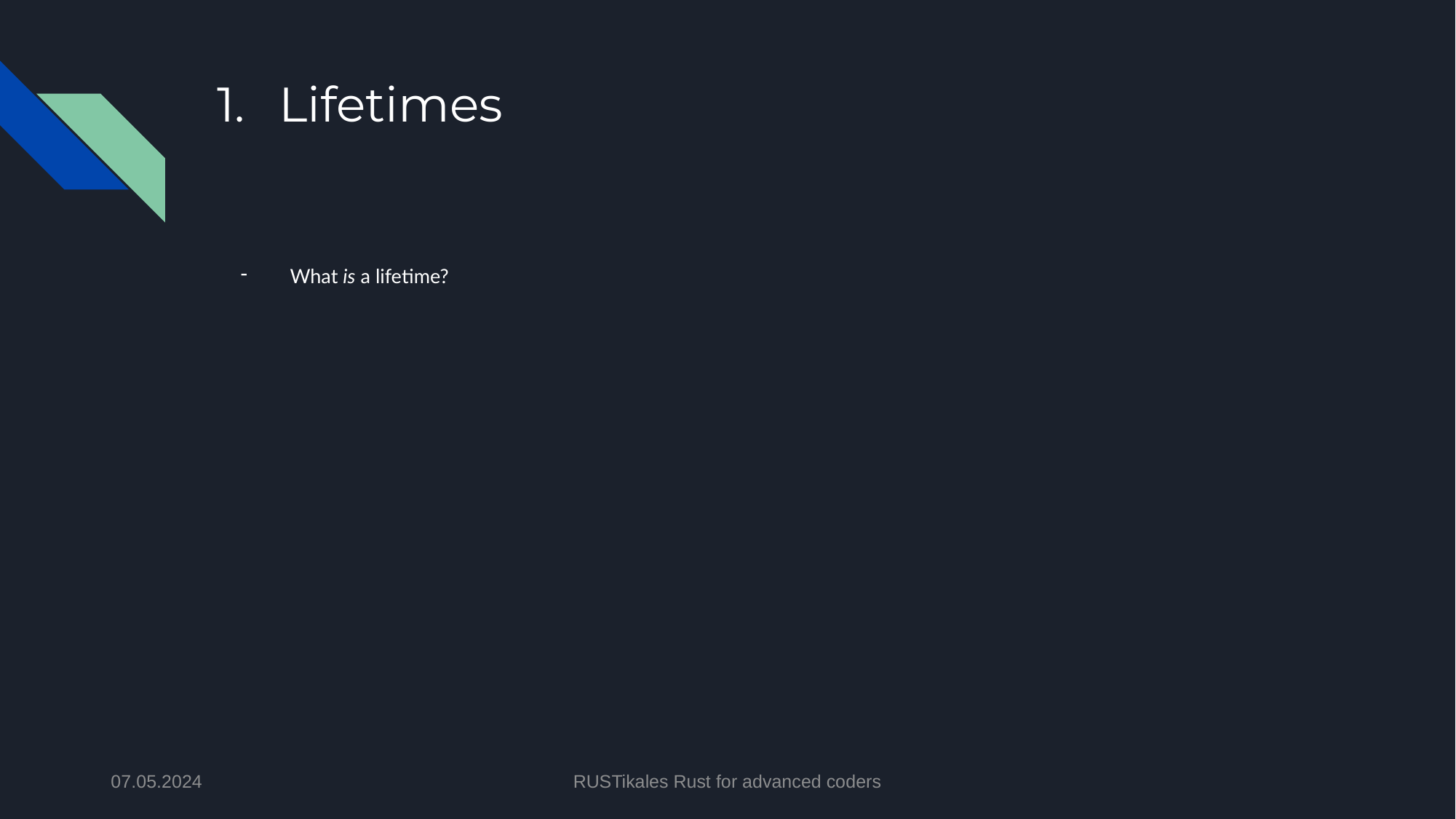

# Lifetimes
What is a lifetime?
07.05.2024
RUSTikales Rust for advanced coders